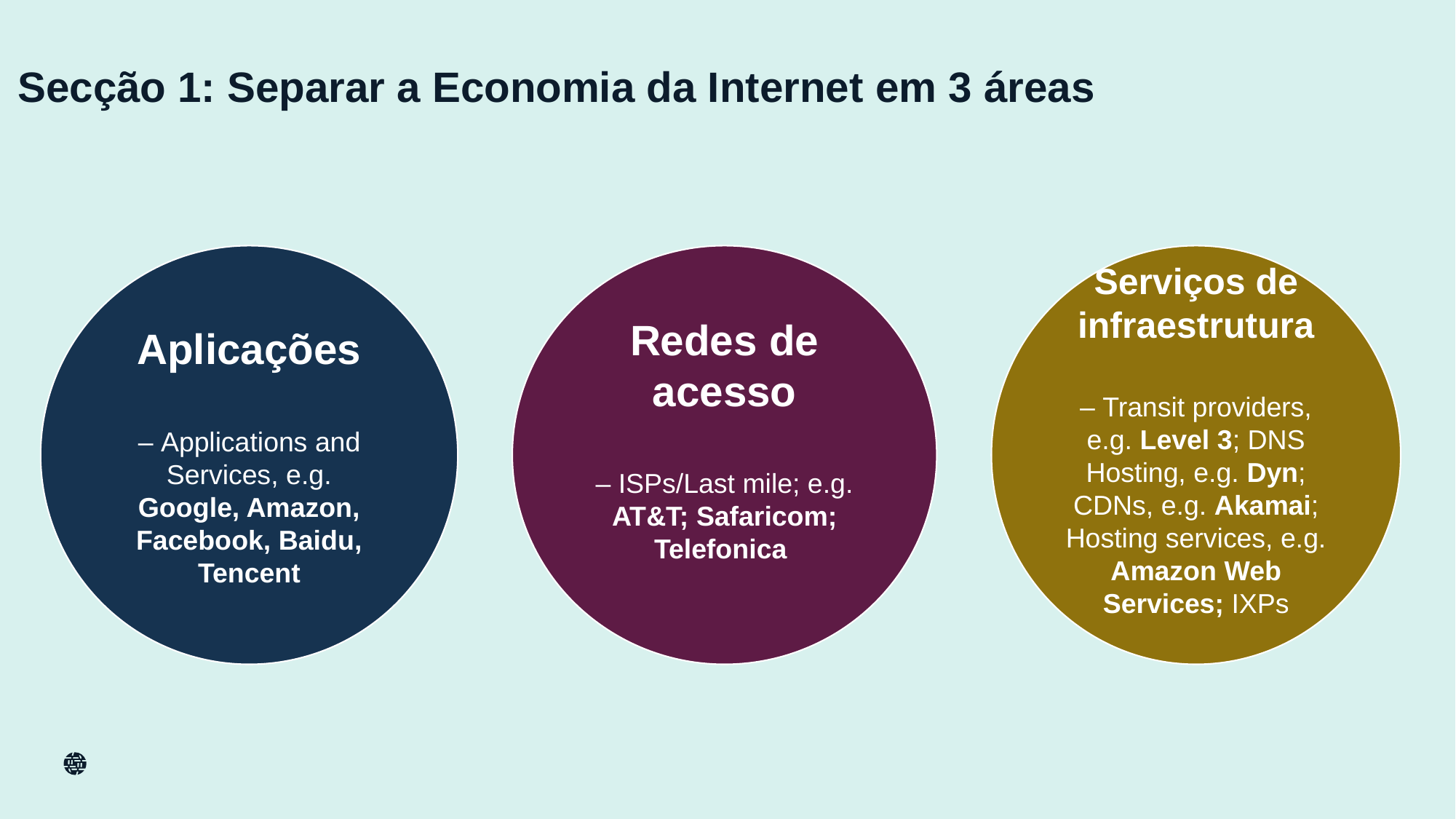

Secção 1: Separar a Economia da Internet em 3 áreas
Aplicações

– Applications and Services, e.g. Google, Amazon, Facebook, Baidu, Tencent
Redes de acesso

– ISPs/Last mile; e.g. AT&T; Safaricom; Telefonica

Serviços de infraestrutura

– Transit providers, e.g. Level 3; DNS Hosting, e.g. Dyn; CDNs, e.g. Akamai; Hosting services, e.g. Amazon Web Services; IXPs